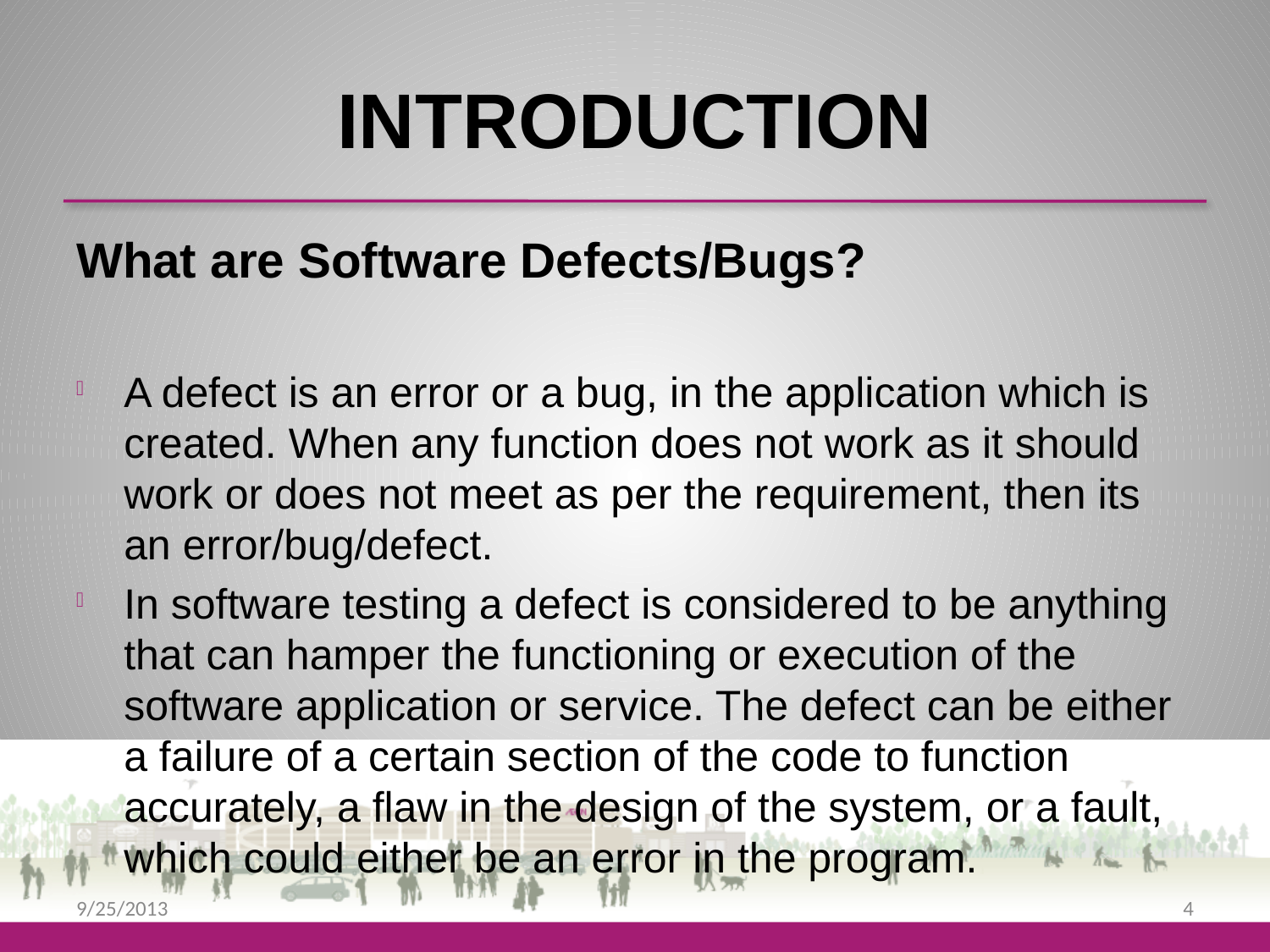

# INTRODUCTION
What are Software Defects/Bugs?

A defect is an error or a bug, in the application which is created. When any function does not work as it should work or does not meet as per the requirement, then its an error/bug/defect.
In software testing a defect is considered to be anything that can hamper the functioning or execution of the software application or service. The defect can be either a failure of a certain section of the code to function accurately, a flaw in the design of the system, or a fault, which could either be an error in the program.
9/25/2013

4